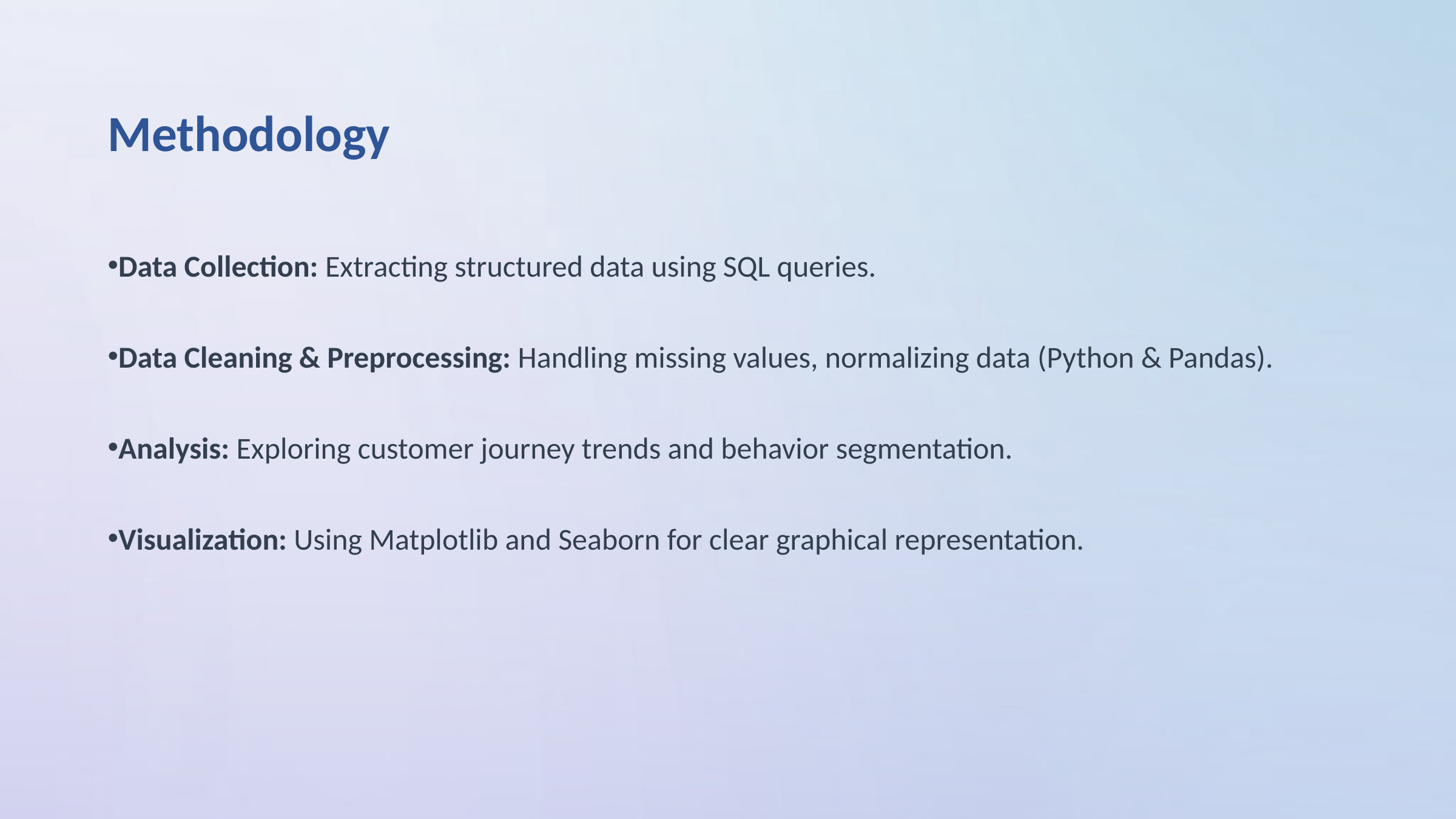

Methodology

Data Collection: Extracting structured data using SQL queries.
Data Cleaning & Preprocessing: Handling missing values, normalizing data (Python & Pandas).
Analysis: Exploring customer journey trends and behavior segmentation.
Visualization: Using Matplotlib and Seaborn for clear graphical representation.